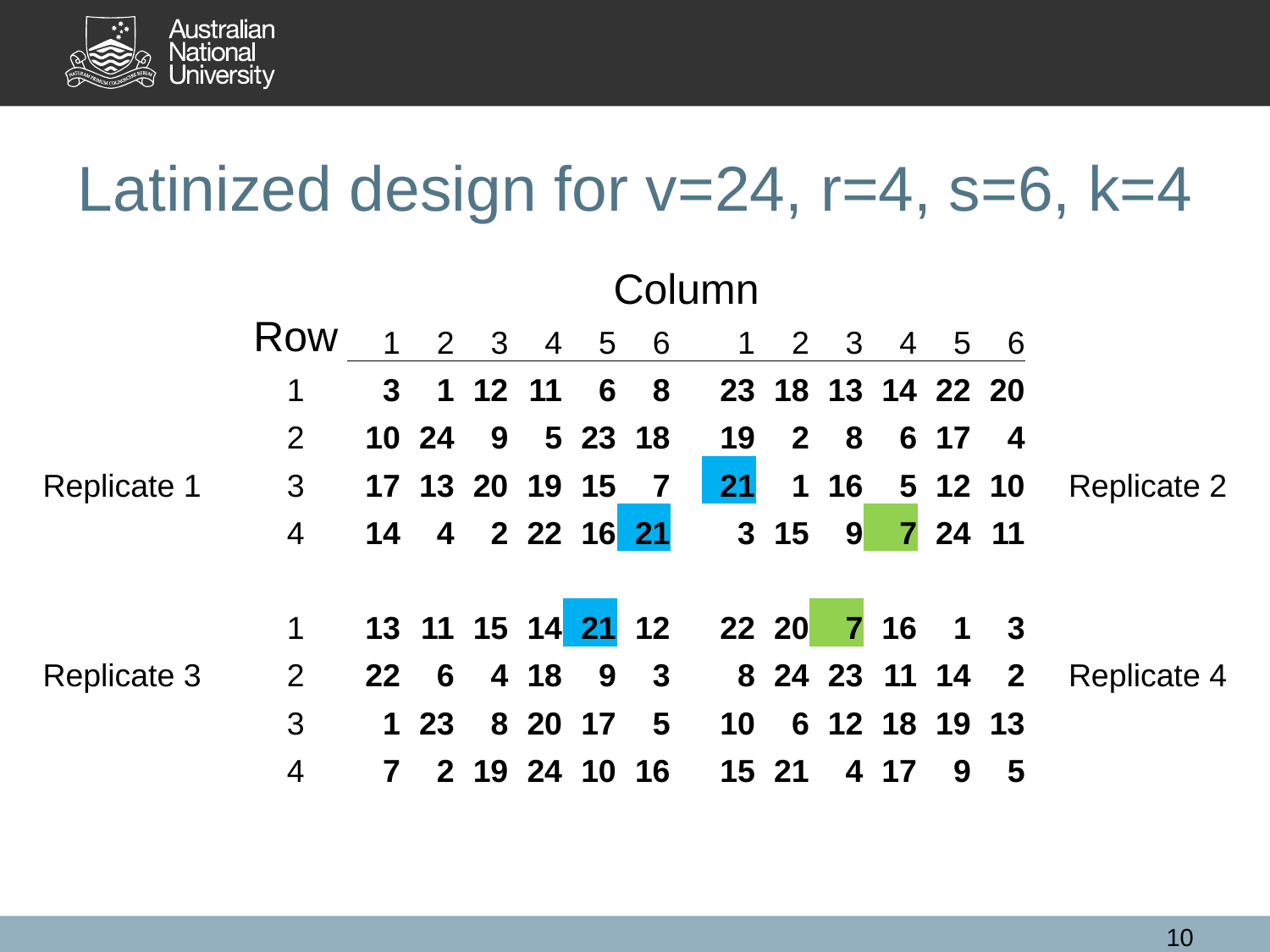

# Latinized design for v=24, r=4, s=6, k=4
|  |  | Column |  |  |  |  |  |  |  |  |  |  |  |  |  |
| --- | --- | --- | --- | --- | --- | --- | --- | --- | --- | --- | --- | --- | --- | --- | --- |
|  | Row | 1 | 2 | 3 | 4 | 5 | 6 |  | 1 | 2 | 3 | 4 | 5 | 6 |  |
|  | 1 | 3 | 1 | 12 | 11 | 6 | 8 |  | 23 | 18 | 13 | 14 | 22 | 20 |  |
|  | 2 | 10 | 24 | 9 | 5 | 23 | 18 |  | 19 | 2 | 8 | 6 | 17 | 4 |  |
| Replicate 1 | 3 | 17 | 13 | 20 | 19 | 15 | 7 |  | 21 | 1 | 16 | 5 | 12 | 10 | Replicate 2 |
|  | 4 | 14 | 4 | 2 | 22 | 16 | 21 |  | 3 | 15 | 9 | 7 | 24 | 11 |  |
|  |  |  |  |  |  |  |  |  |  |  |  |  |  |  |  |
|  | 1 | 13 | 11 | 15 | 14 | 21 | 12 |  | 22 | 20 | 7 | 16 | 1 | 3 |  |
| Replicate 3 | 2 | 22 | 6 | 4 | 18 | 9 | 3 |  | 8 | 24 | 23 | 11 | 14 | 2 | Replicate 4 |
|  | 3 | 1 | 23 | 8 | 20 | 17 | 5 |  | 10 | 6 | 12 | 18 | 19 | 13 |  |
|  | 4 | 7 | 2 | 19 | 24 | 10 | 16 |  | 15 | 21 | 4 | 17 | 9 | 5 |  |
|  |  |  |  |  |  |  |  |  |  |  |  |  |  |  |  |
10